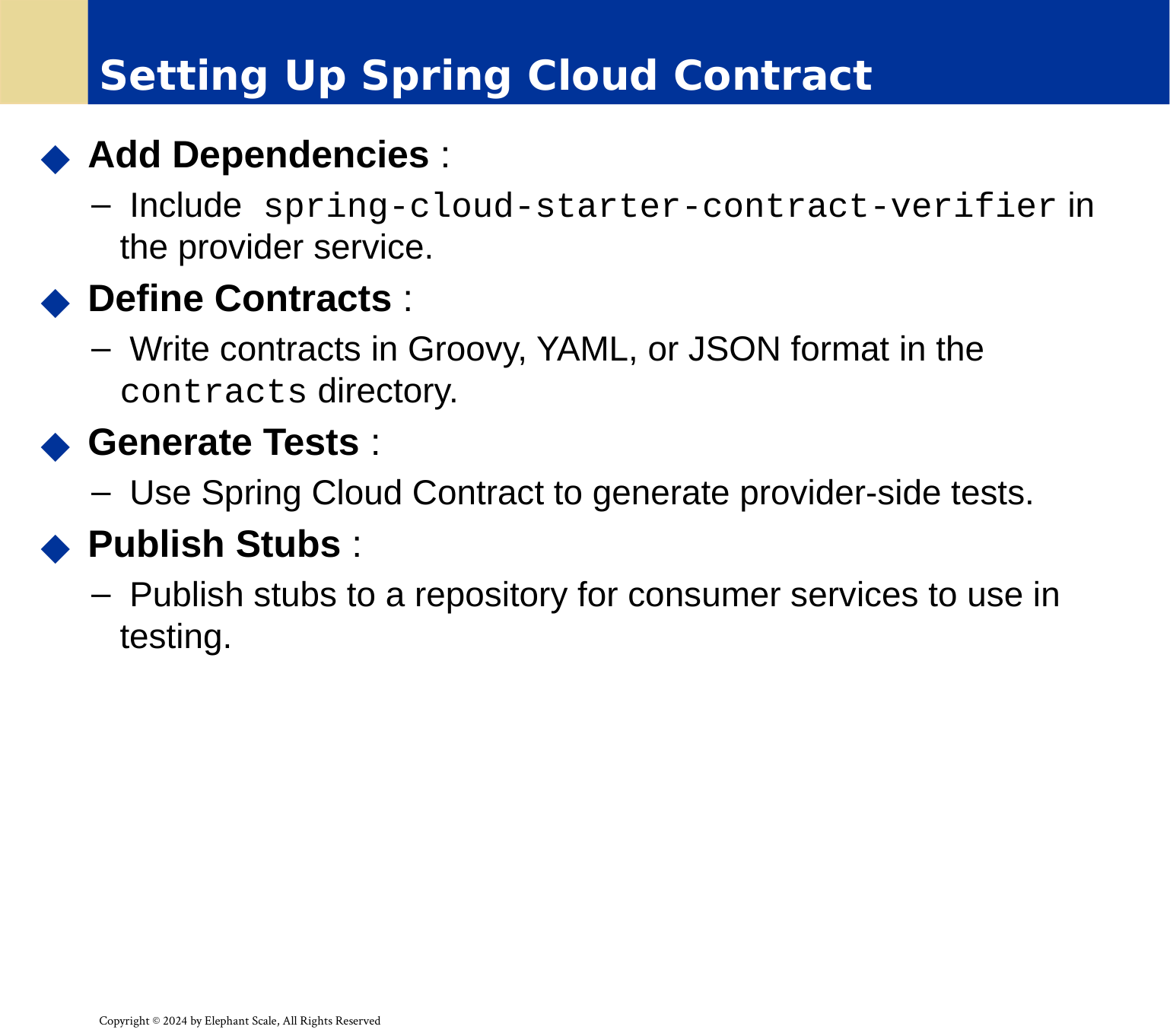

# Setting Up Spring Cloud Contract
 Add Dependencies :
 Include spring-cloud-starter-contract-verifier in the provider service.
 Define Contracts :
 Write contracts in Groovy, YAML, or JSON format in the contracts directory.
 Generate Tests :
 Use Spring Cloud Contract to generate provider-side tests.
 Publish Stubs :
 Publish stubs to a repository for consumer services to use in testing.
Copyright © 2024 by Elephant Scale, All Rights Reserved